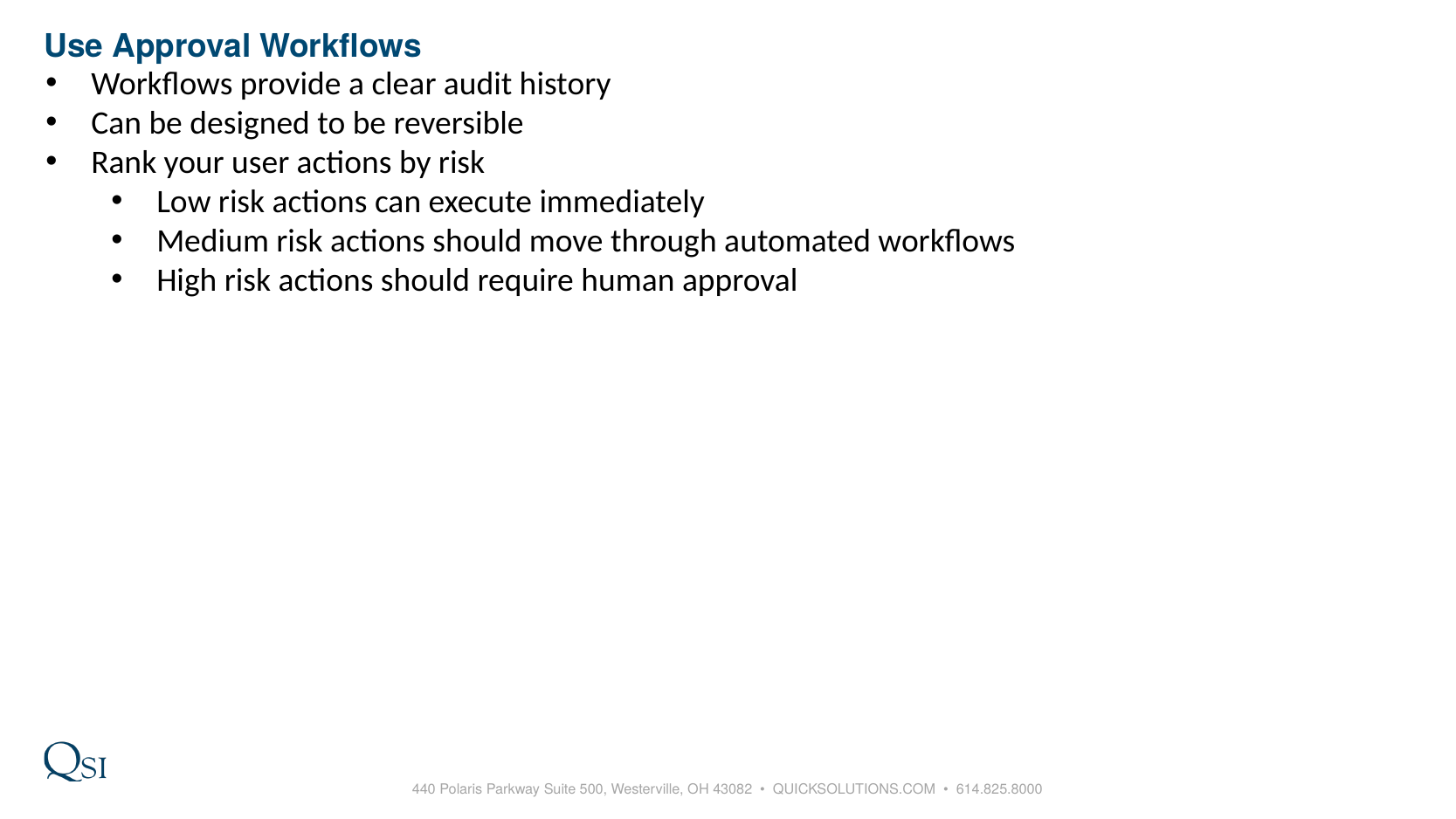

# Use Approval Workflows
Workflows provide a clear audit history
Can be designed to be reversible
Rank your user actions by risk
Low risk actions can execute immediately
Medium risk actions should move through automated workflows
High risk actions should require human approval